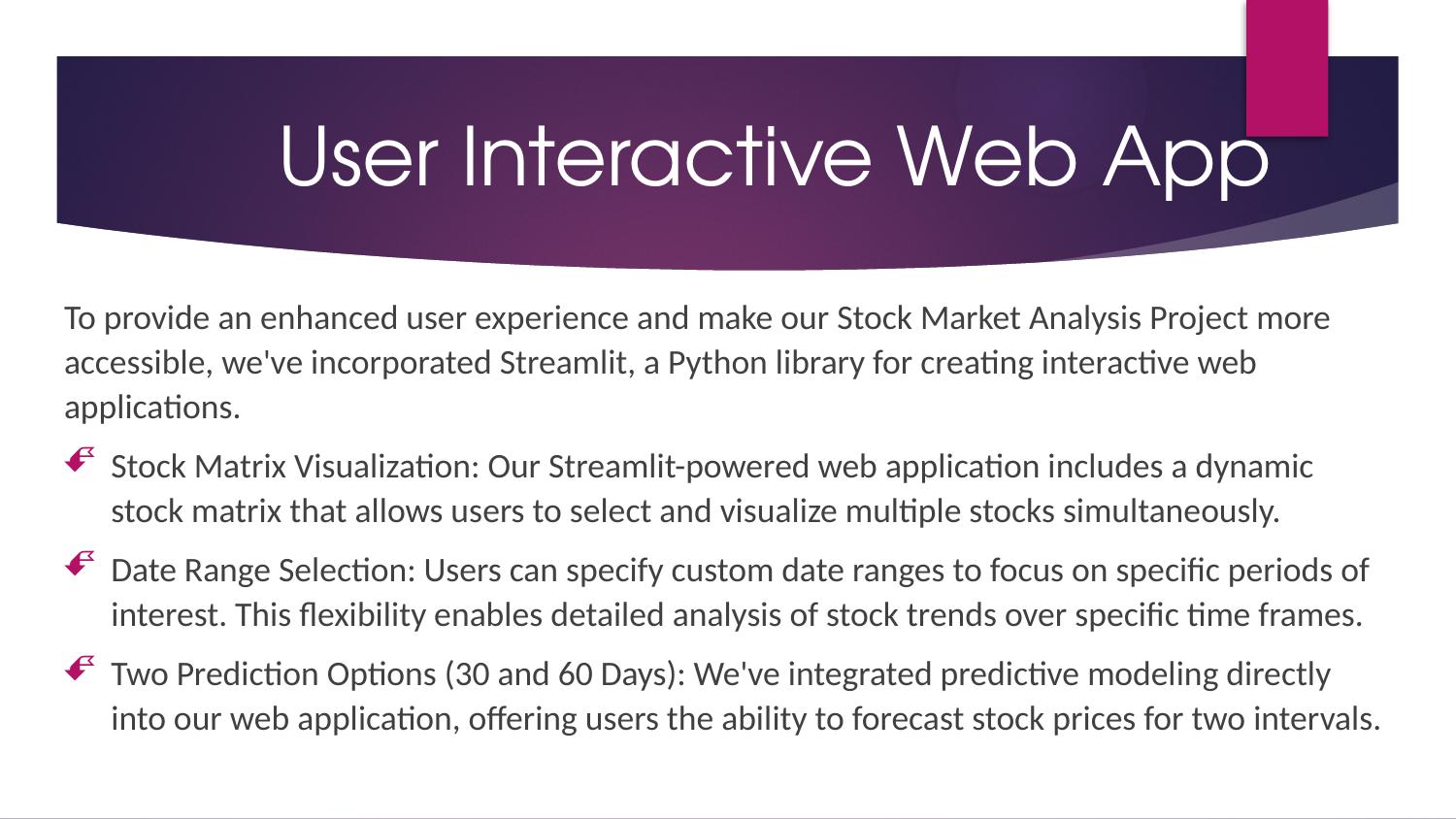

User Interactive Web App
To provide an enhanced user experience and make our Stock Market Analysis Project more accessible, we've incorporated Streamlit, a Python library for creating interactive web applications.
Stock Matrix Visualization: Our Streamlit-powered web application includes a dynamic stock matrix that allows users to select and visualize multiple stocks simultaneously.
Date Range Selection: Users can specify custom date ranges to focus on specific periods of interest. This flexibility enables detailed analysis of stock trends over specific time frames.
Two Prediction Options (30 and 60 Days): We've integrated predictive modeling directly into our web application, offering users the ability to forecast stock prices for two intervals.

12